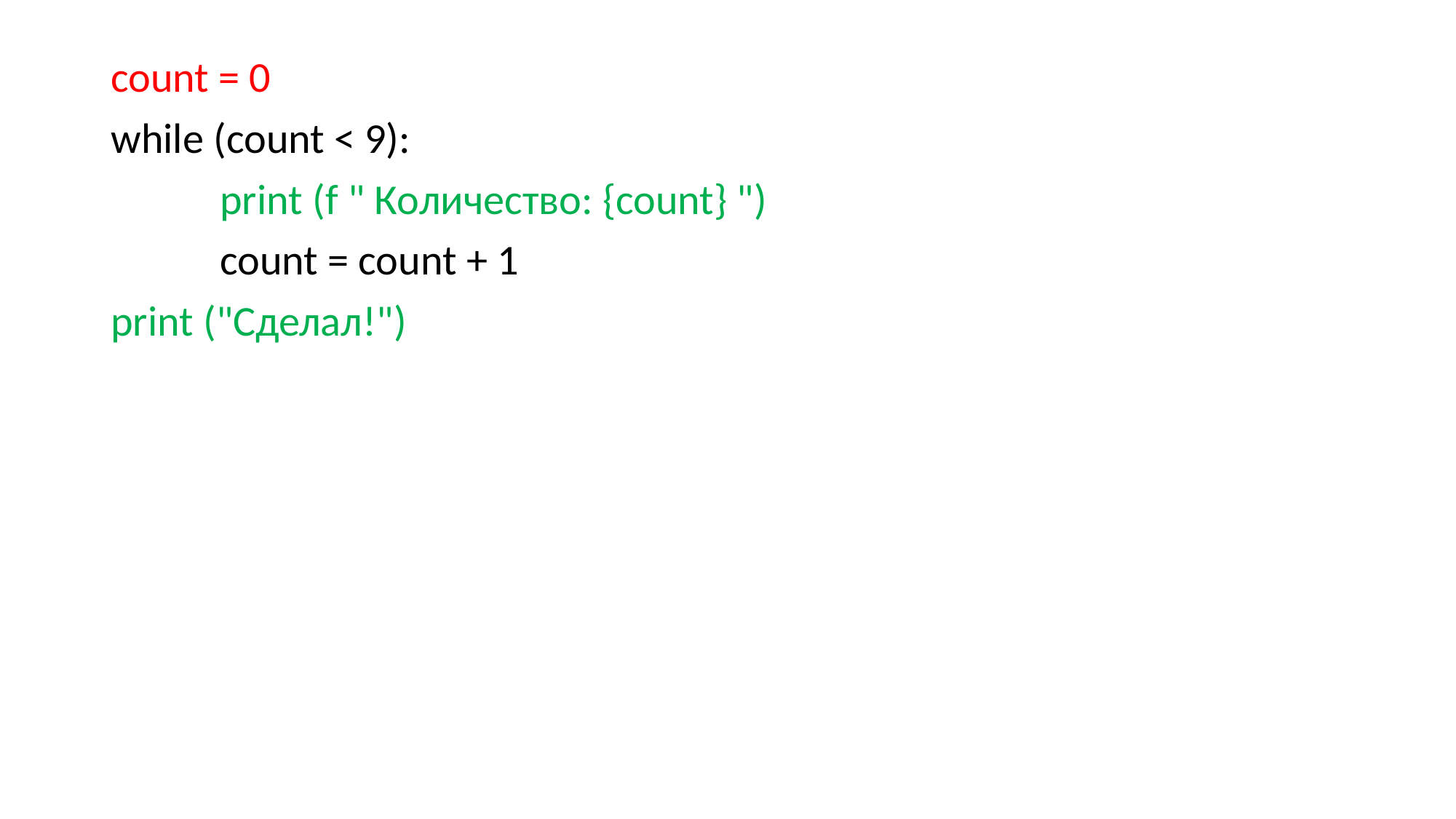

count = 0
while (count < 9):
	print (f " Количество: {count} ")
	count = count + 1
print ("Сделал!")